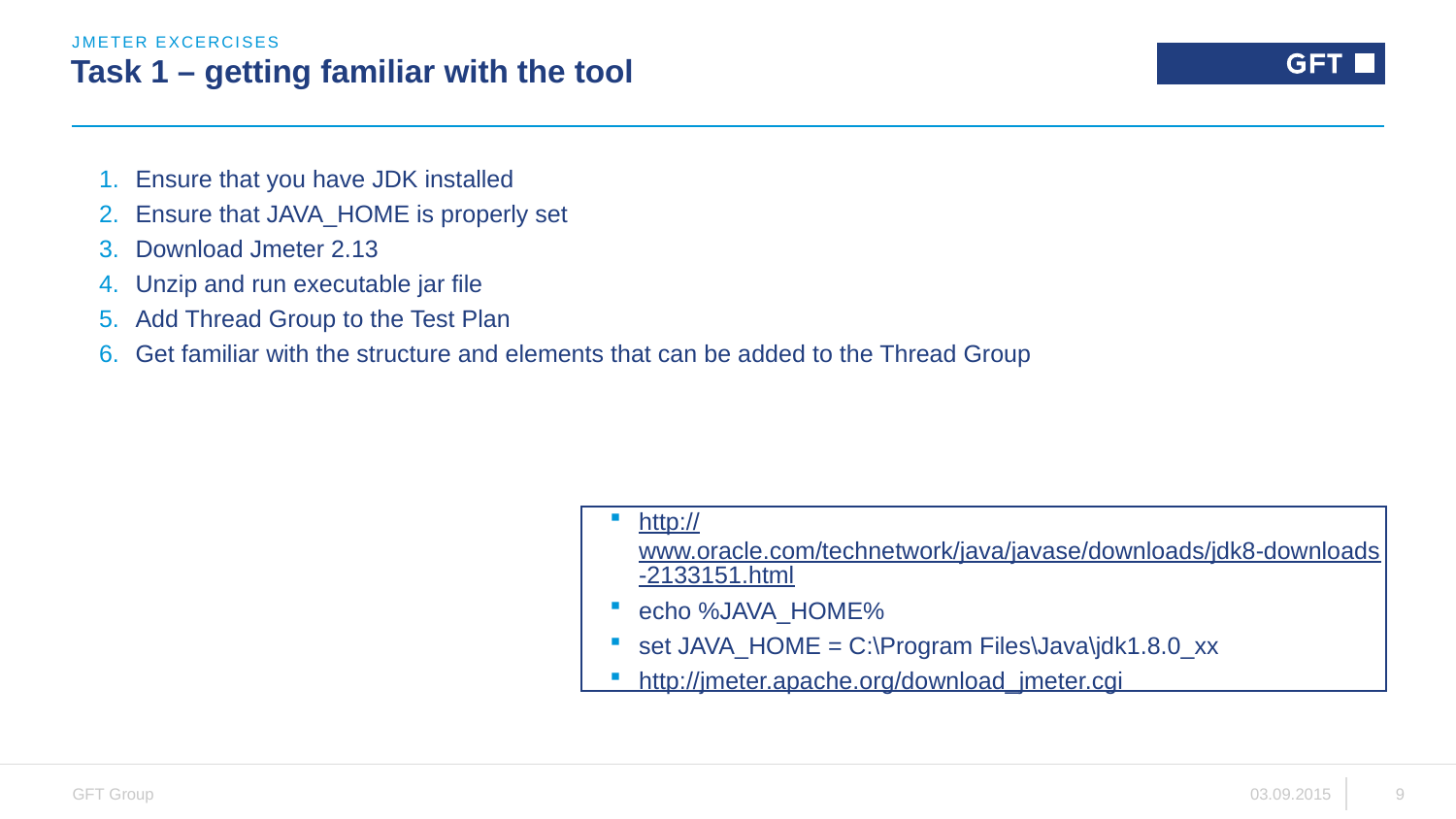

Jmeter ExcerciseS
# Task 1 – getting familiar with the tool
Ensure that you have JDK installed
Ensure that JAVA_HOME is properly set
Download Jmeter 2.13
Unzip and run executable jar file
Add Thread Group to the Test Plan
Get familiar with the structure and elements that can be added to the Thread Group

http://www.oracle.com/technetwork/java/javase/downloads/jdk8-downloads-2133151.html
echo %JAVA_HOME%
set JAVA_HOME = C:\Program Files\Java\jdk1.8.0_xx
http://jmeter.apache.org/download_jmeter.cgi